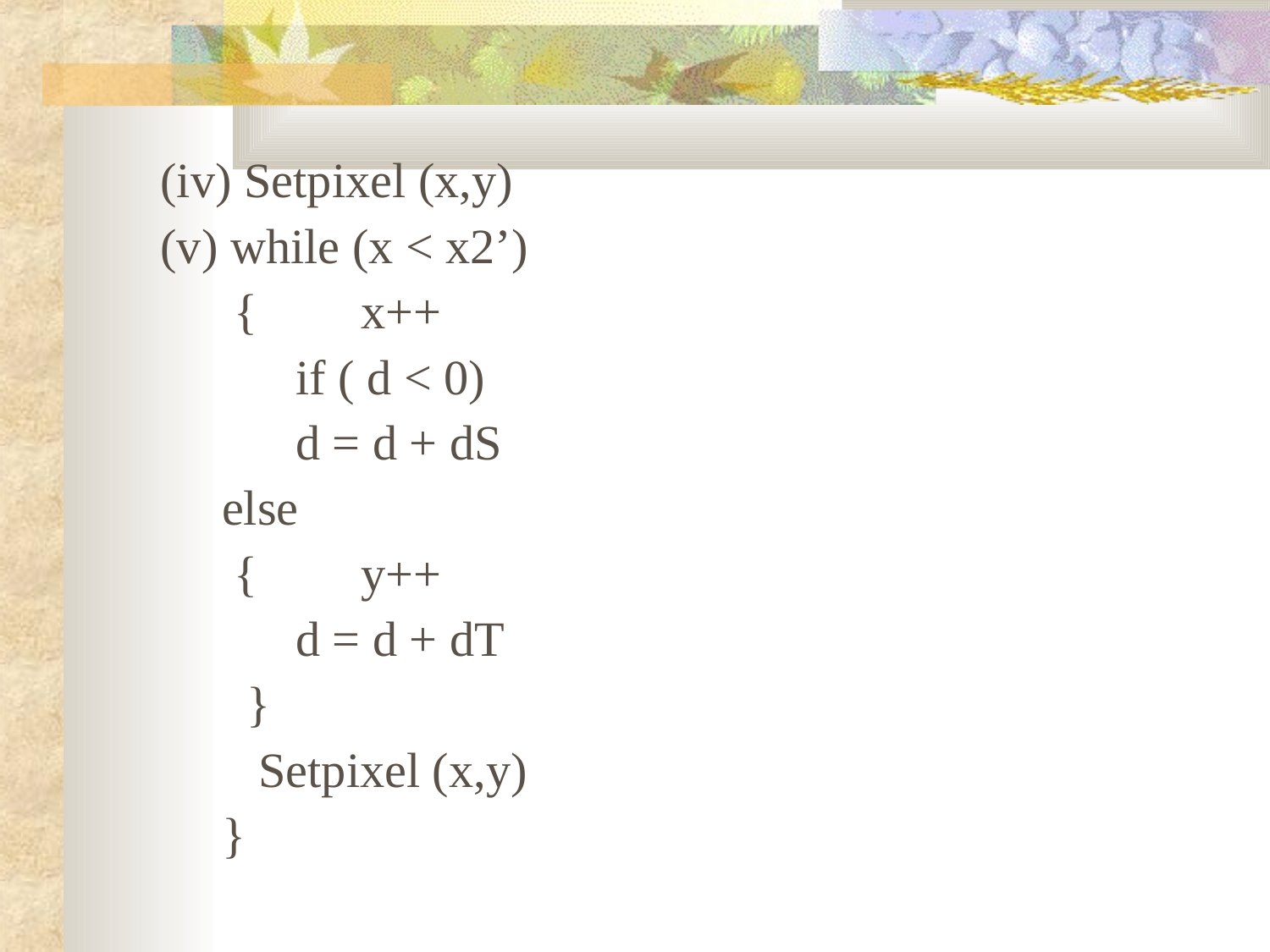

Setpixel (x,y)
while (x < x2’)
{	x++
if ( d < 0)  d = d + dS
else
{	y++
d = d + dT
}
Setpixel (x,y)
}